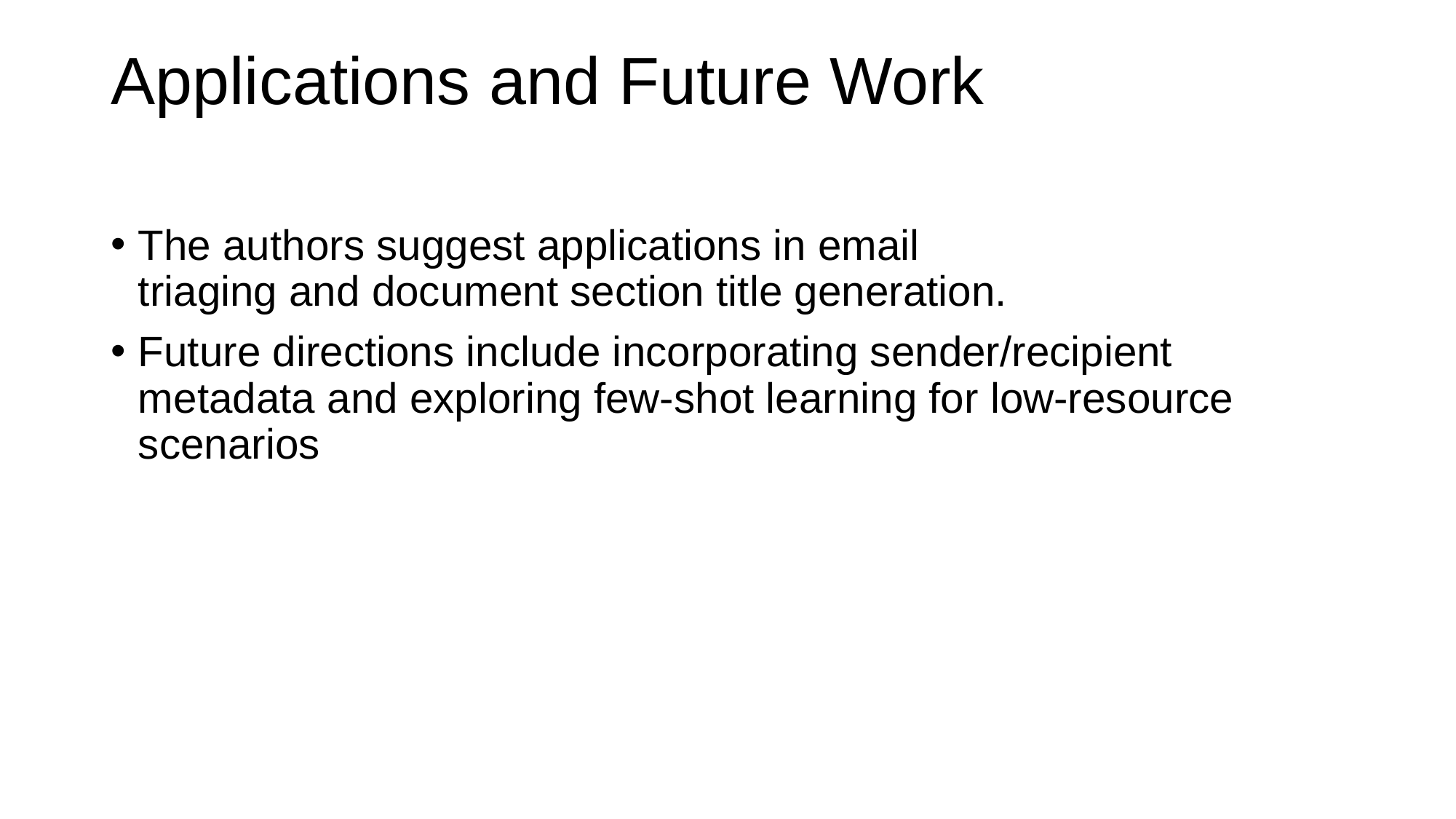

# Applications and Future Work
The authors suggest applications in email triaging and document section title generation.
Future directions include incorporating sender/recipient metadata and exploring few-shot learning for low-resource scenarios